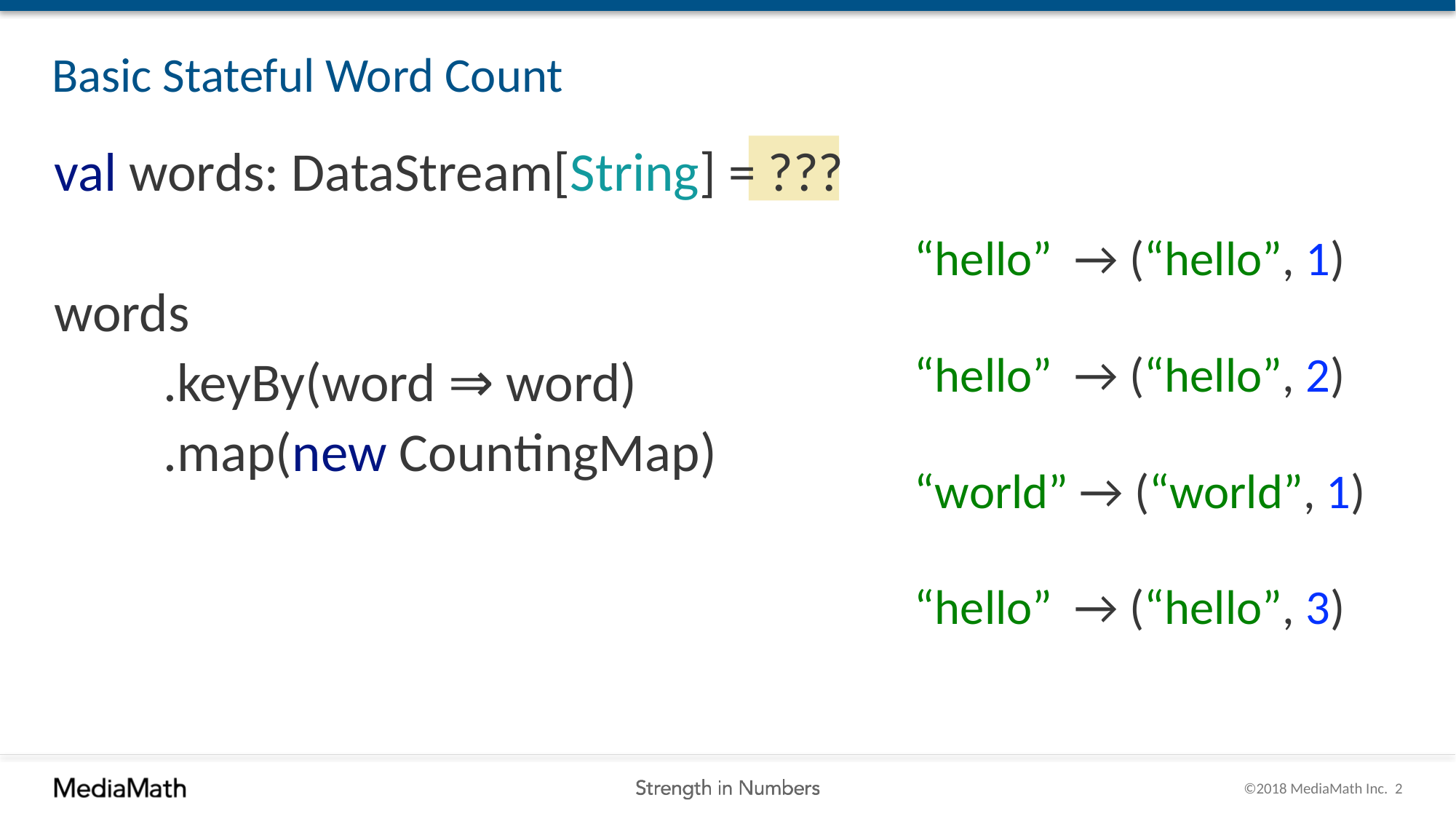

# Basic Stateful Word Count
val words: DataStream[String] = ???

words
	.keyBy(word ⇒ word)
	.map(new CountingMap)

“hello”  → (“hello”, 1)

“hello”  → (“hello”, 2)

“world” → (“world”, 1)

“hello”  → (“hello”, 3)